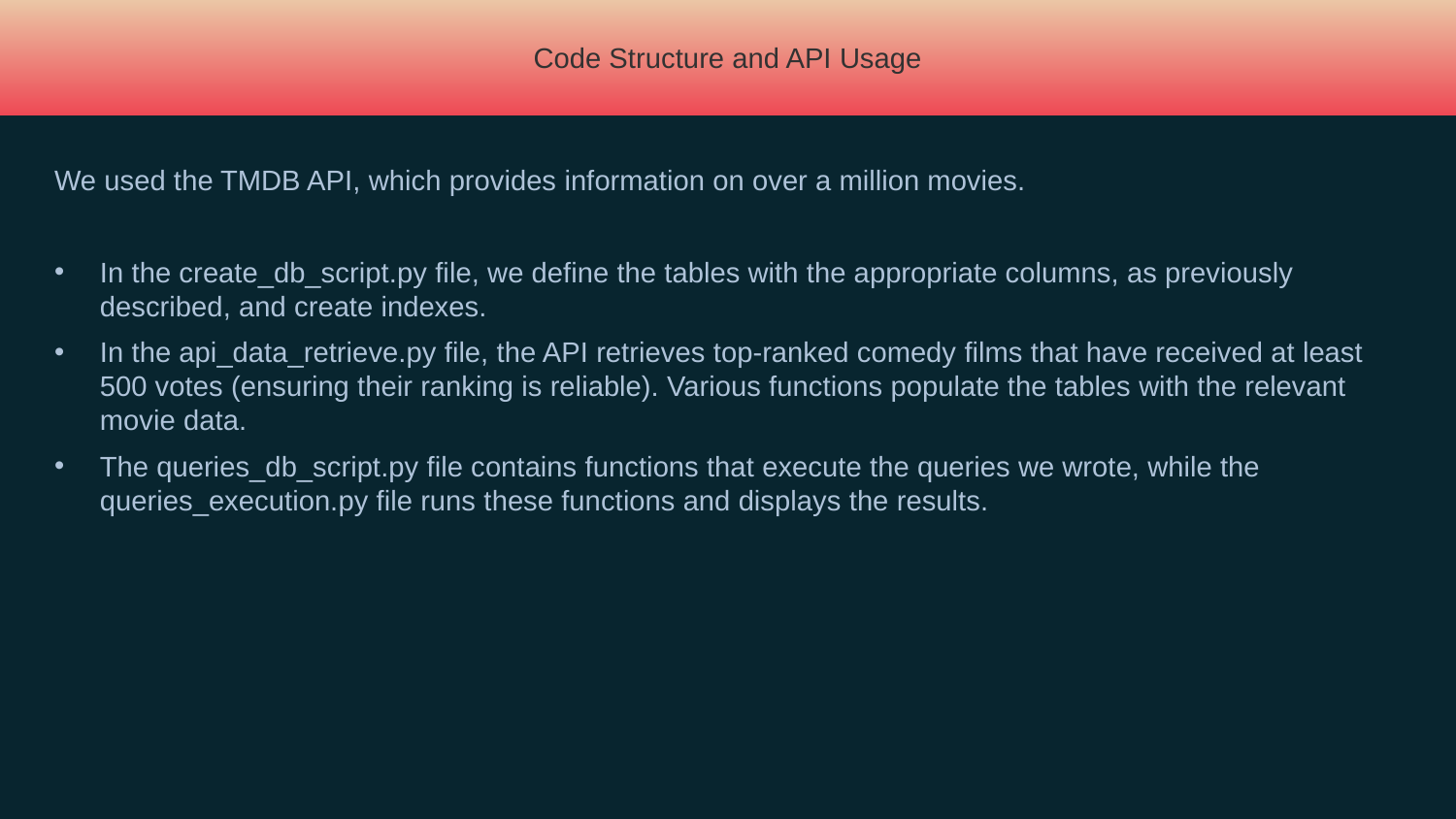

Code Structure and API Usage
We used the TMDB API, which provides information on over a million movies.

In the create_db_script.py file, we define the tables with the appropriate columns, as previously described, and create indexes.
In the api_data_retrieve.py file, the API retrieves top-ranked comedy films that have received at least 500 votes (ensuring their ranking is reliable). Various functions populate the tables with the relevant movie data.
The queries_db_script.py file contains functions that execute the queries we wrote, while the queries_execution.py file runs these functions and displays the results.